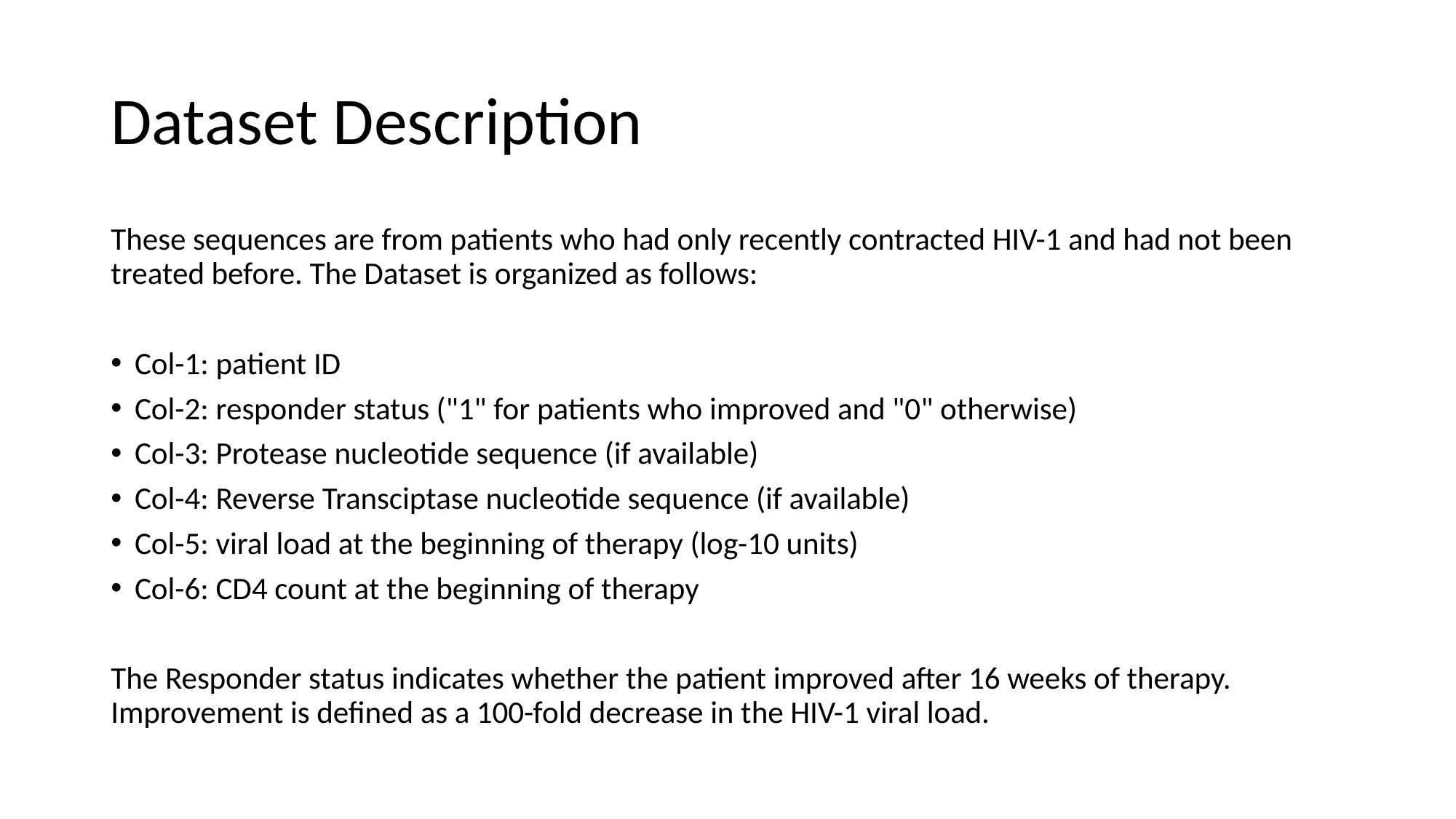

# Dataset Description
These sequences are from patients who had only recently contracted HIV-1 and had not been treated before. The Dataset is organized as follows:

Col-1: patient ID
Col-2: responder status ("1" for patients who improved and "0" otherwise)
Col-3: Protease nucleotide sequence (if available)
Col-4: Reverse Transciptase nucleotide sequence (if available)
Col-5: viral load at the beginning of therapy (log-10 units)
Col-6: CD4 count at the beginning of therapy

The Responder status indicates whether the patient improved after 16 weeks of therapy.  Improvement is defined as a 100-fold decrease in the HIV-1 viral load.